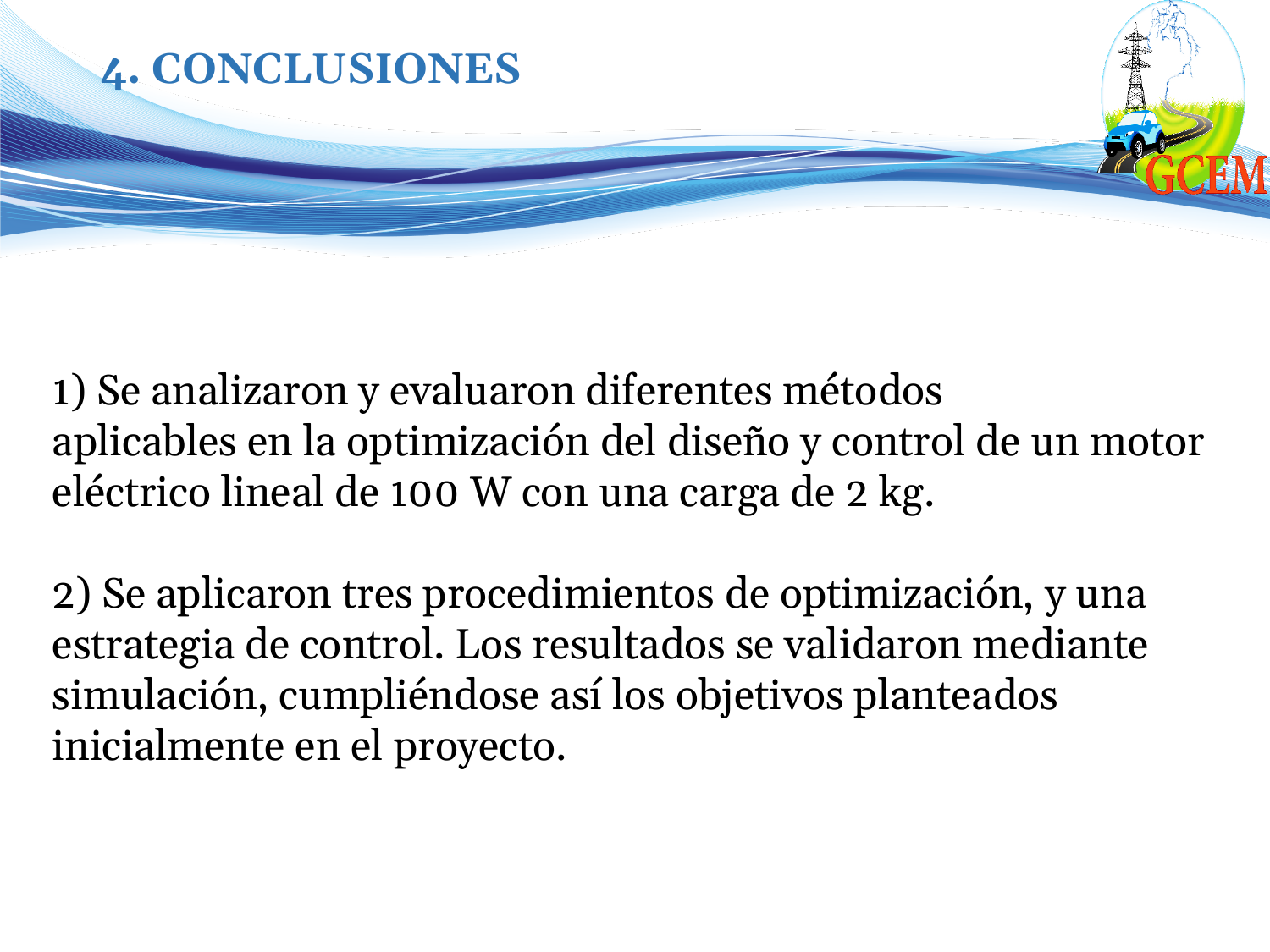

# 4. CONCLUSIONES
1) Se analizaron y evaluaron diferentes métodos
aplicables en la optimización del diseño y control de un motor eléctrico lineal de 100 W con una carga de 2 kg.

2) Se aplicaron tres procedimientos de optimización, y una estrategia de control. Los resultados se validaron mediante simulación, cumpliéndose así los objetivos planteados inicialmente en el proyecto.